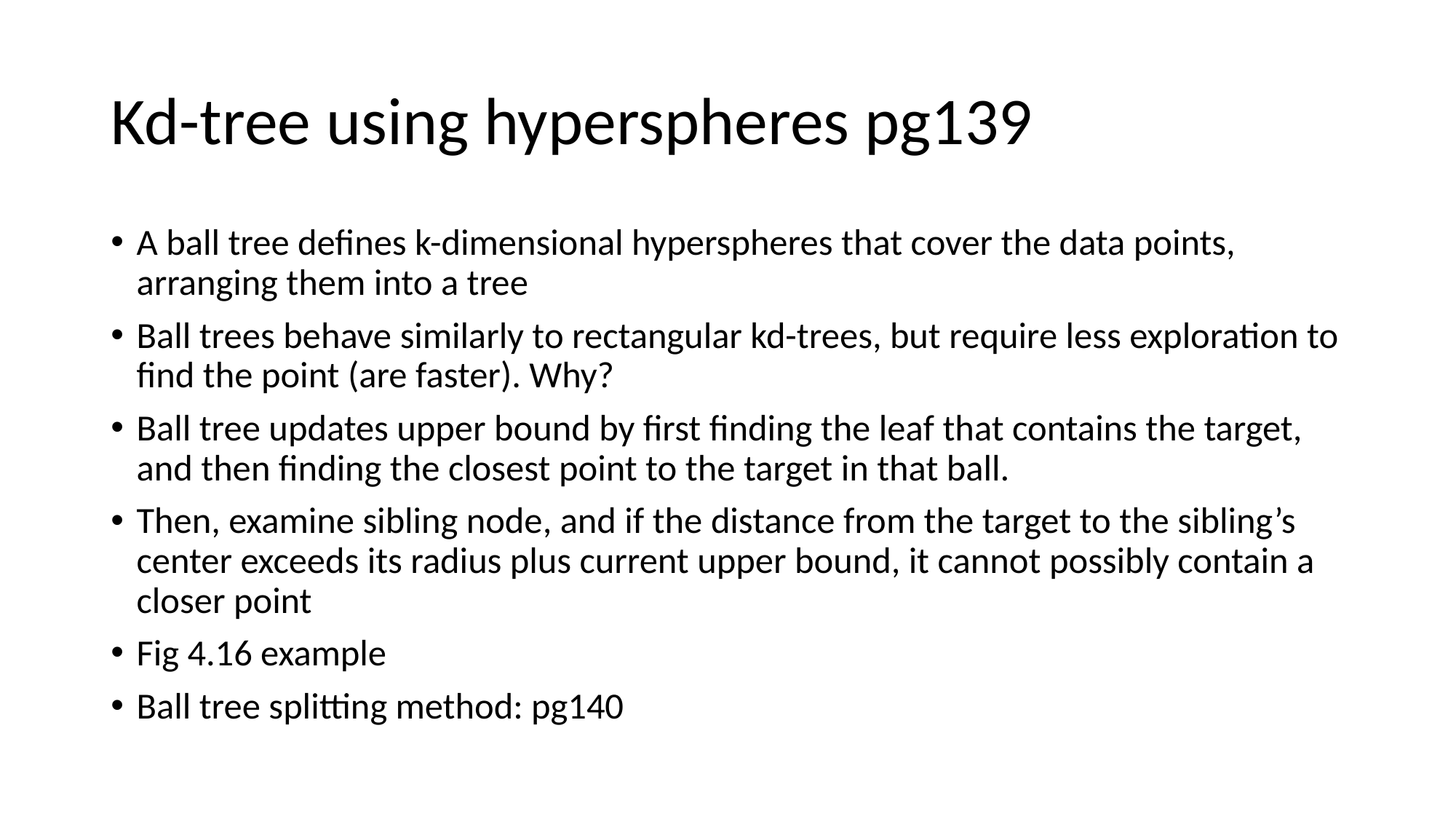

# Kd-tree using hyperspheres pg139
A ball tree defines k-dimensional hyperspheres that cover the data points, arranging them into a tree
Ball trees behave similarly to rectangular kd-trees, but require less exploration to find the point (are faster). Why?
Ball tree updates upper bound by first finding the leaf that contains the target, and then finding the closest point to the target in that ball.
Then, examine sibling node, and if the distance from the target to the sibling’s center exceeds its radius plus current upper bound, it cannot possibly contain a closer point
Fig 4.16 example
Ball tree splitting method: pg140